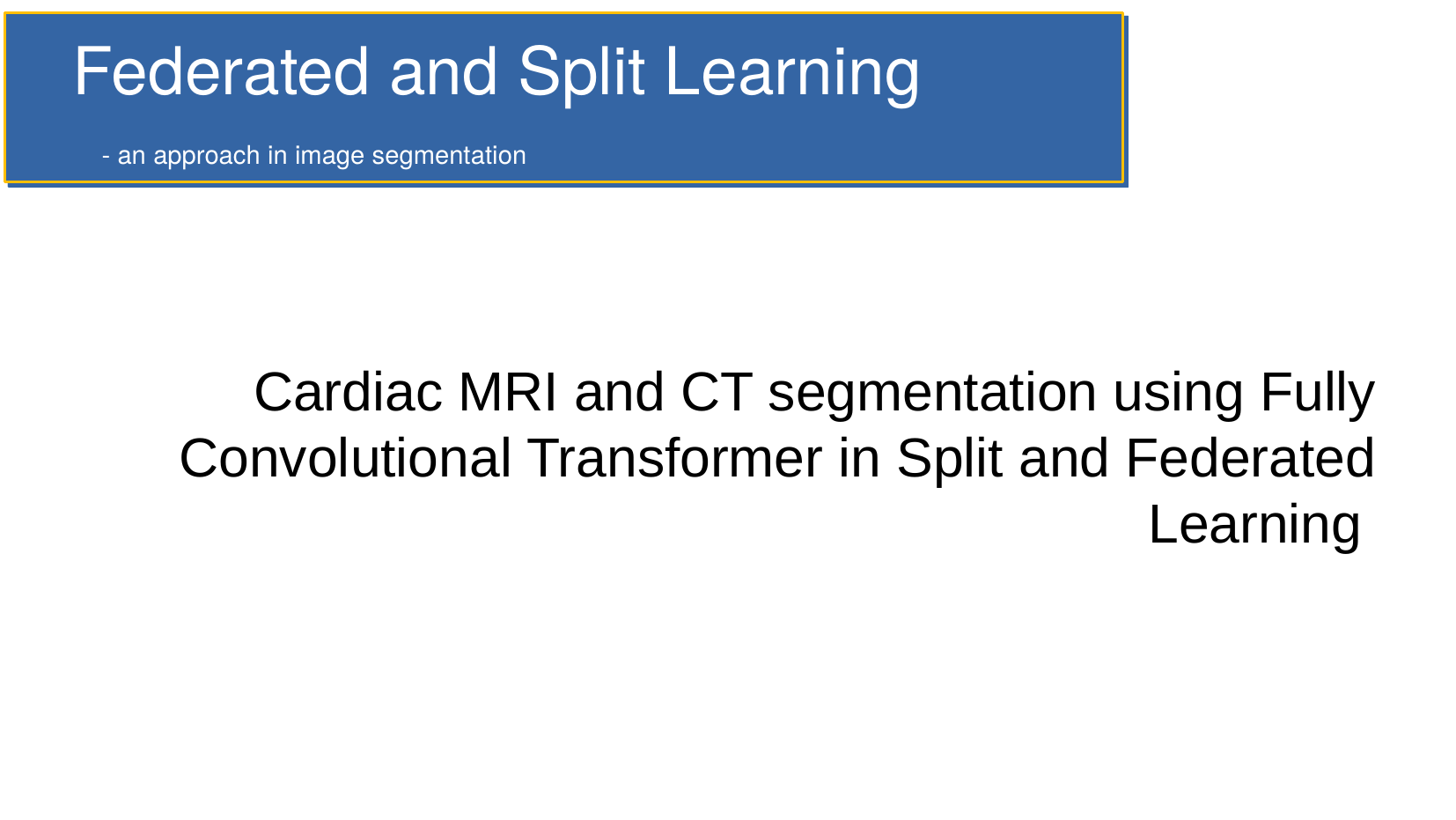

Federated and Split Learning
    							                 - an approach in image segmentation
Cardiac MRI and CT segmentation using Fully Convolutional Transformer in Split and Federated Learning